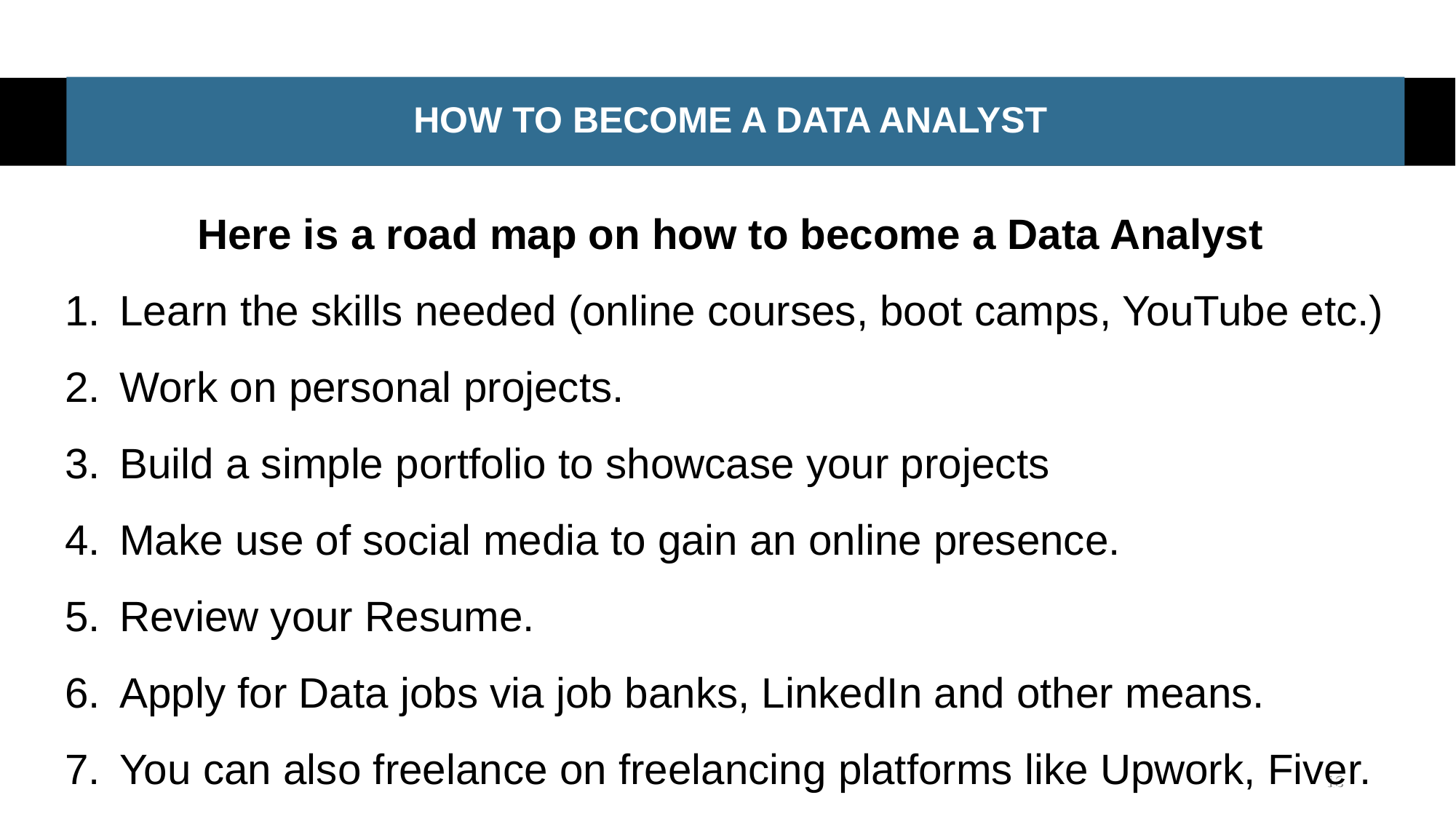

# HOW TO BECOME A DATA ANALYST

Here is a road map on how to become a Data Analyst
Learn the skills needed (online courses, boot camps, YouTube etc.)
Work on personal projects.
Build a simple portfolio to showcase your projects
Make use of social media to gain an online presence.
Review your Resume.
Apply for Data jobs via job banks, LinkedIn and other means.
You can also freelance on freelancing platforms like Upwork, Fiver.
13
©www.data1academy.wordpress.com